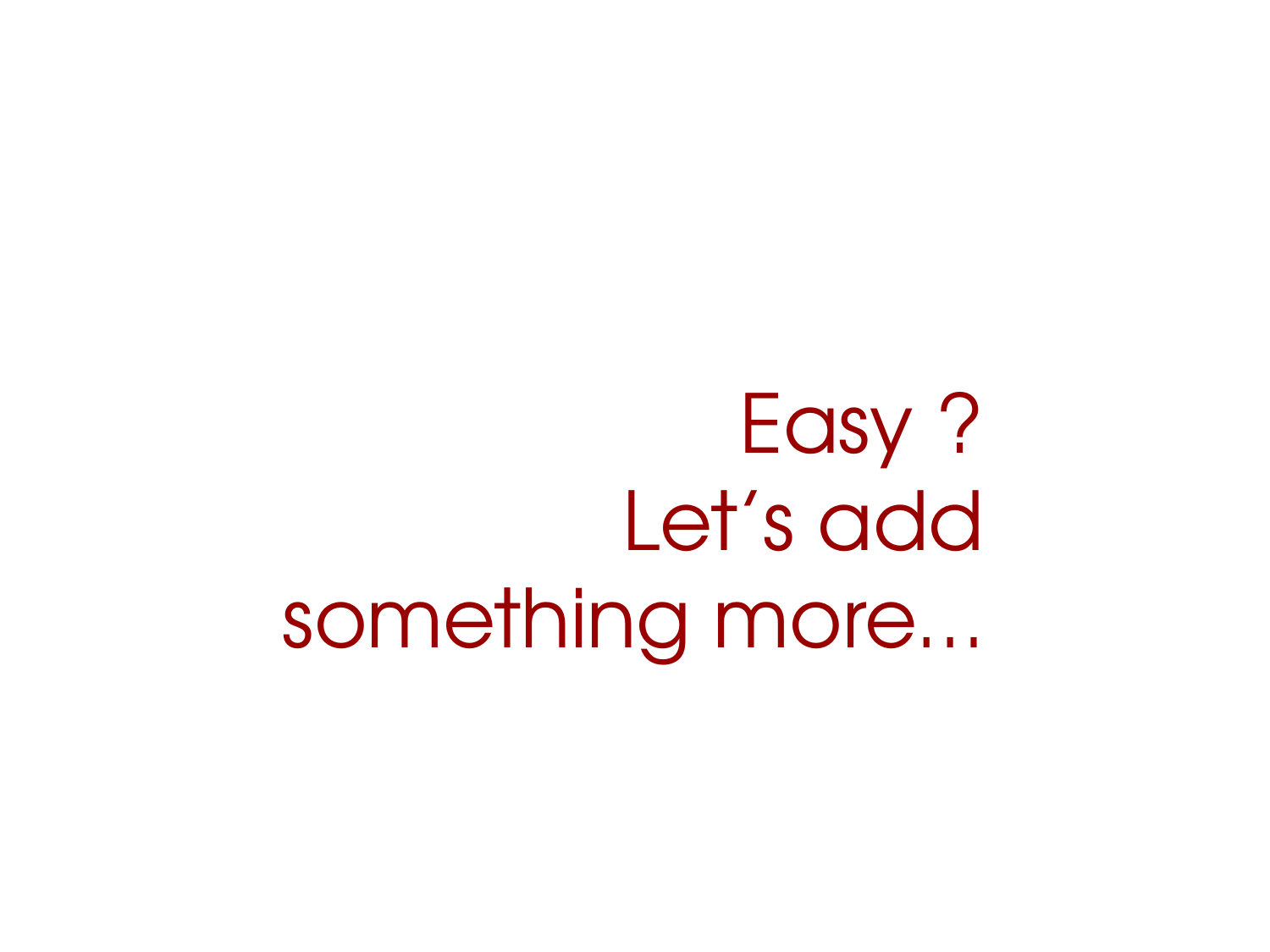

# Easy ? Let’s add something more…